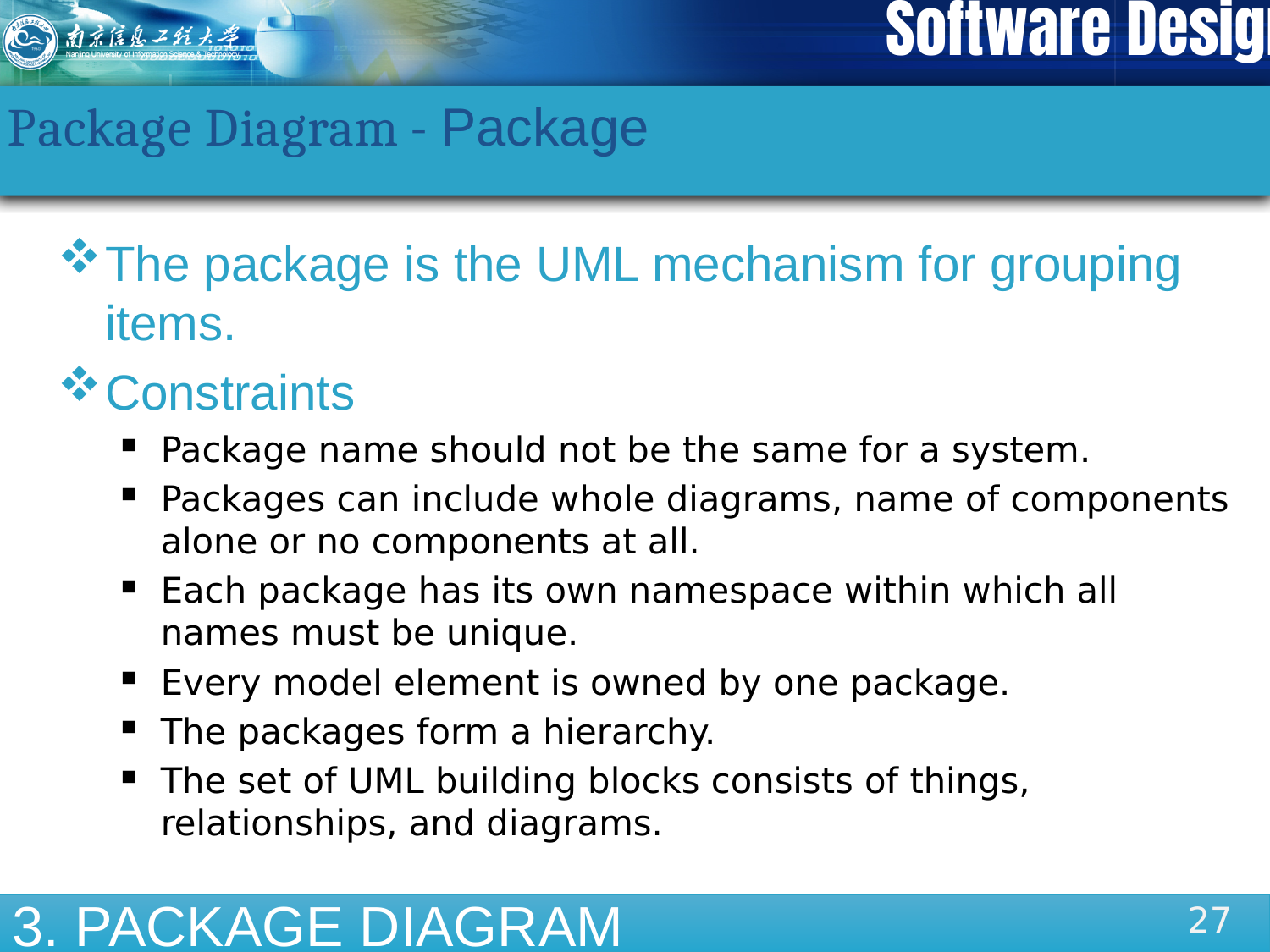

# Package Diagram - Package
The package is the UML mechanism for grouping items.
Constraints
Package name should not be the same for a system.
Packages can include whole diagrams, name of components alone or no components at all.
Each package has its own namespace within which all names must be unique.
Every model element is owned by one package.
The packages form a hierarchy.
The set of UML building blocks consists of things, relationships, and diagrams.
3. PACKAGE DIAGRAM